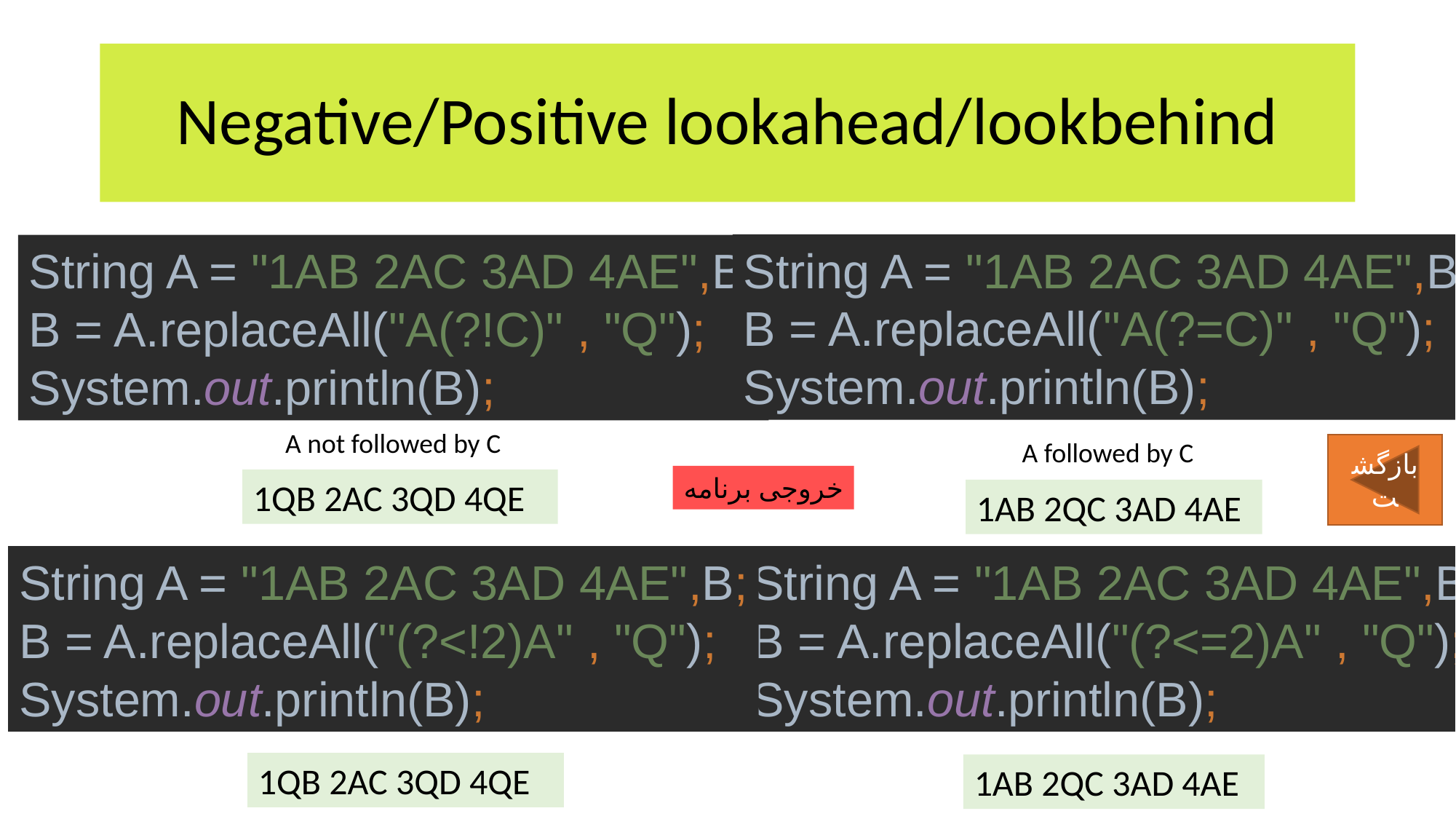

# Negative/Positive lookahead/lookbehind
String A = "1AB 2AC 3AD 4AE",B;
B = A.replaceAll("A(?=C)" , "Q");
System.out.println(B);
String A = "1AB 2AC 3AD 4AE",B;
B = A.replaceAll("A(?!C)" , "Q");
System.out.println(B);
A not followed by C
A followed by C
بازگشت
خروجی برنامه
1QB 2AC 3QD 4QE
1AB 2QC 3AD 4AE
String A = "1AB 2AC 3AD 4AE",B;
B = A.replaceAll("(?<!2)A" , "Q");
System.out.println(B);
String A = "1AB 2AC 3AD 4AE",B;
B = A.replaceAll("(?<=2)A" , "Q");
System.out.println(B);
1QB 2AC 3QD 4QE
1AB 2QC 3AD 4AE